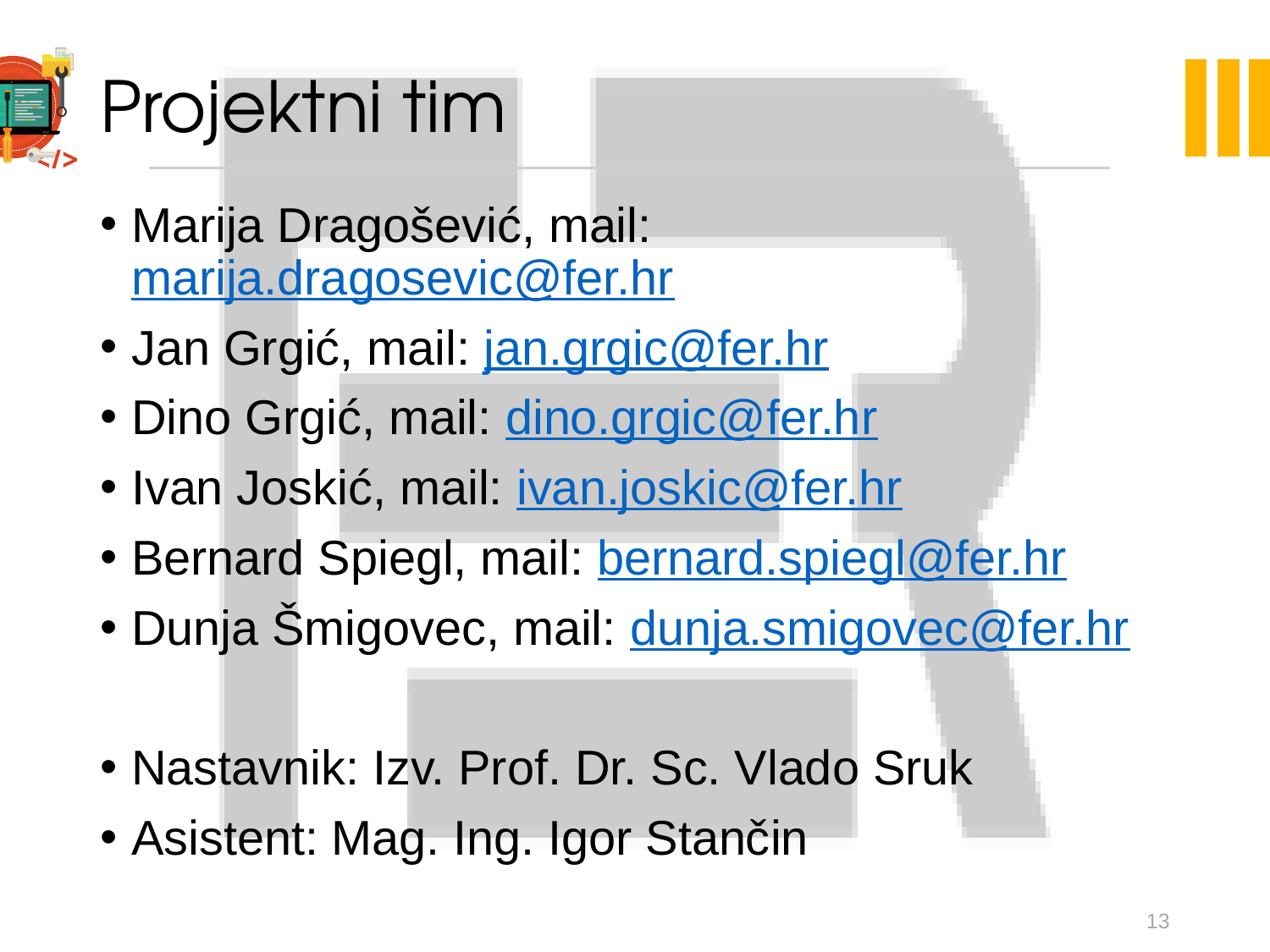

# Projektni tim
Marija Dragošević, mail: marija.dragosevic@fer.hr
Jan Grgić, mail: jan.grgic@fer.hr
Dino Grgić, mail: dino.grgic@fer.hr
Ivan Joskić, mail: ivan.joskic@fer.hr
Bernard Spiegl, mail: bernard.spiegl@fer.hr
Dunja Šmigovec, mail: dunja.smigovec@fer.hr

Nastavnik: Izv. Prof. Dr. Sc. Vlado Sruk
Asistent: Mag. Ing. Igor Stančin

13